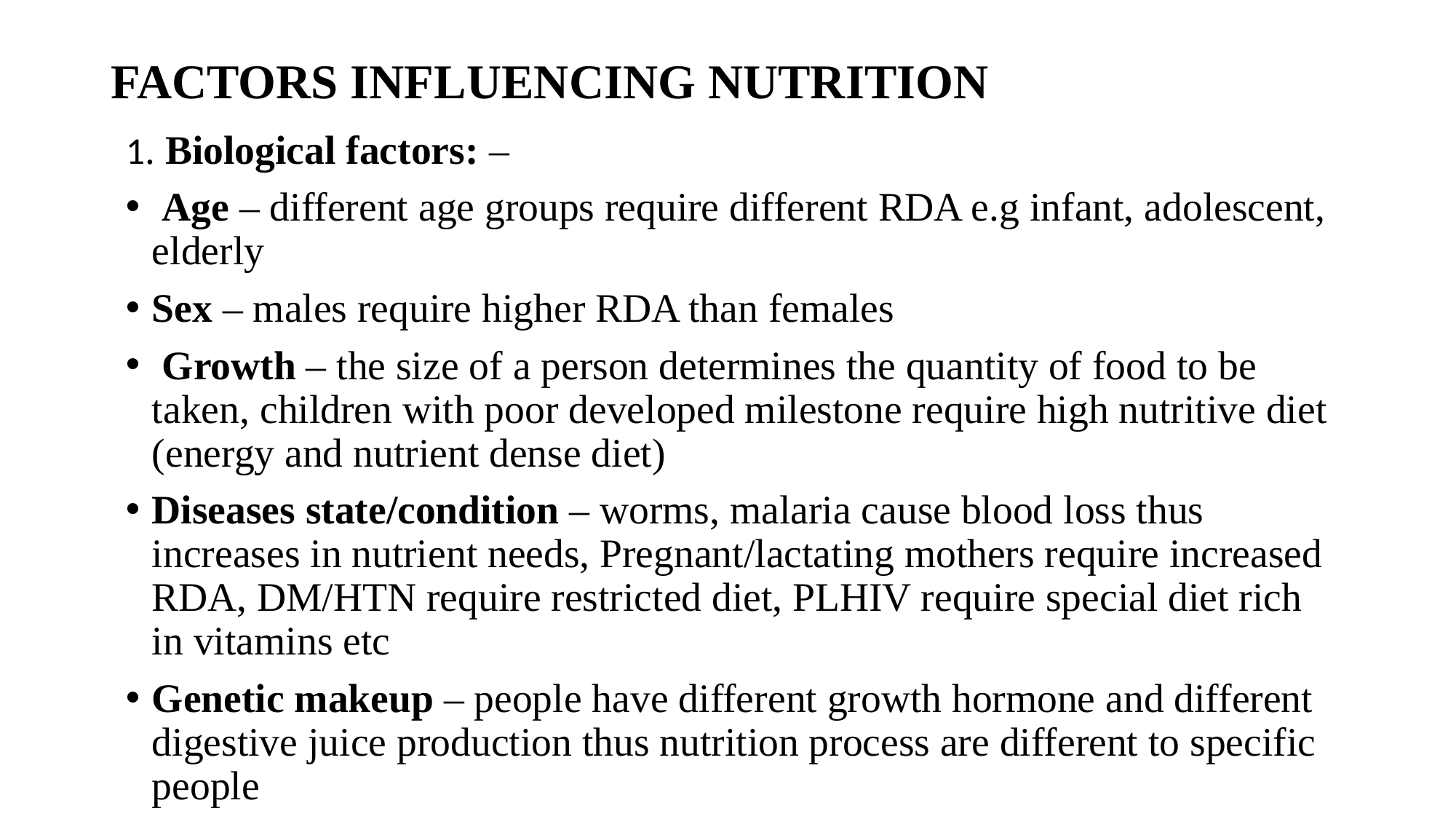

# FACTORS INFLUENCING NUTRITION
1. Biological factors: –
 Age – different age groups require different RDA e.g infant, adolescent, elderly
Sex – males require higher RDA than females
 Growth – the size of a person determines the quantity of food to be taken, children with poor developed milestone require high nutritive diet (energy and nutrient dense diet)
Diseases state/condition – worms, malaria cause blood loss thus increases in nutrient needs, Pregnant/lactating mothers require increased RDA, DM/HTN require restricted diet, PLHIV require special diet rich in vitamins etc
Genetic makeup – people have different growth hormone and different digestive juice production thus nutrition process are different to specific people